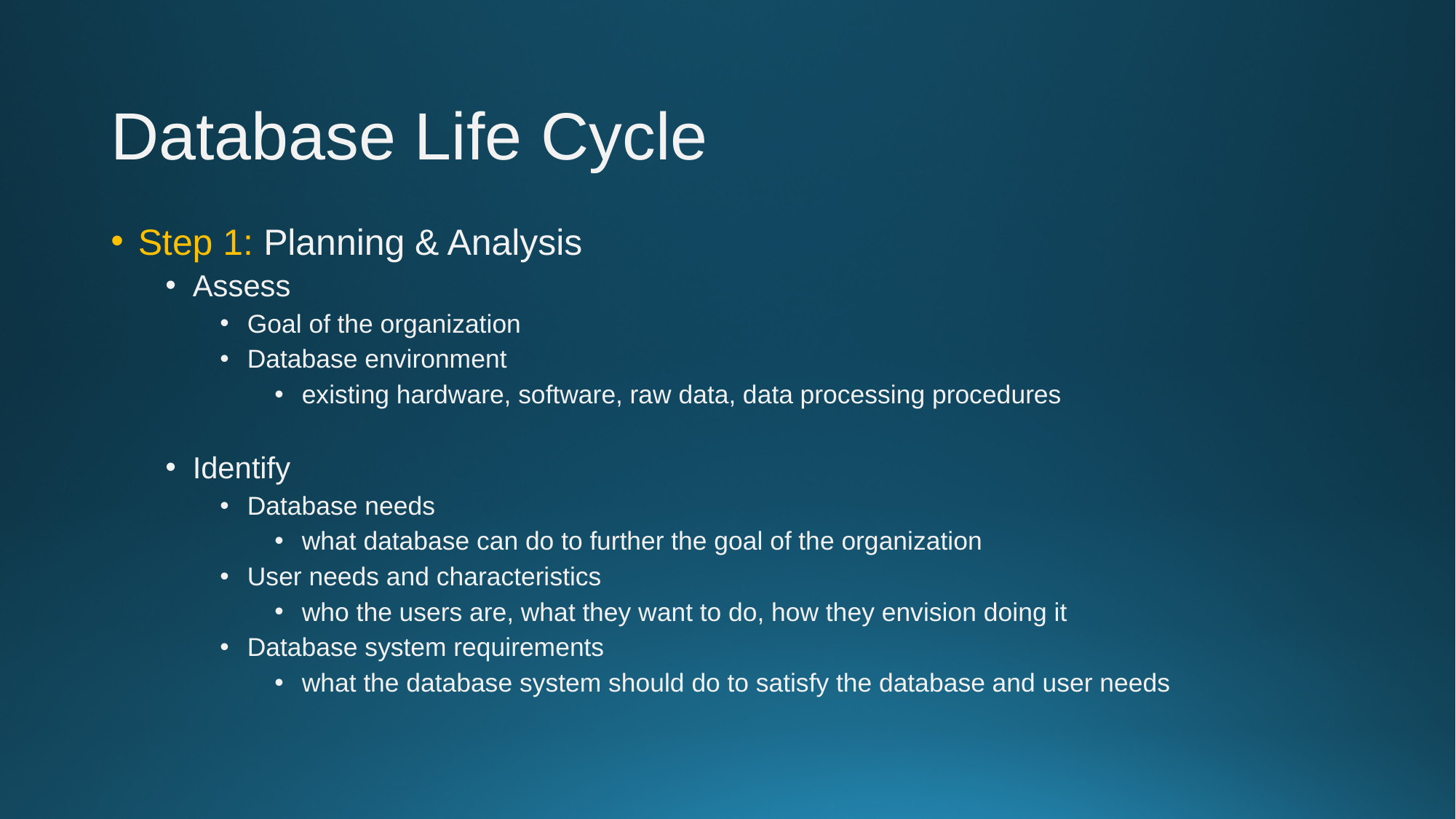

# Database Life Cycle
Step 1: Planning & Analysis
Assess
Goal of the organization
Database environment
existing hardware, software, raw data, data processing procedures

Identify
Database needs
what database can do to further the goal of the organization
User needs and characteristics
who the users are, what they want to do, how they envision doing it
Database system requirements
what the database system should do to satisfy the database and user needs